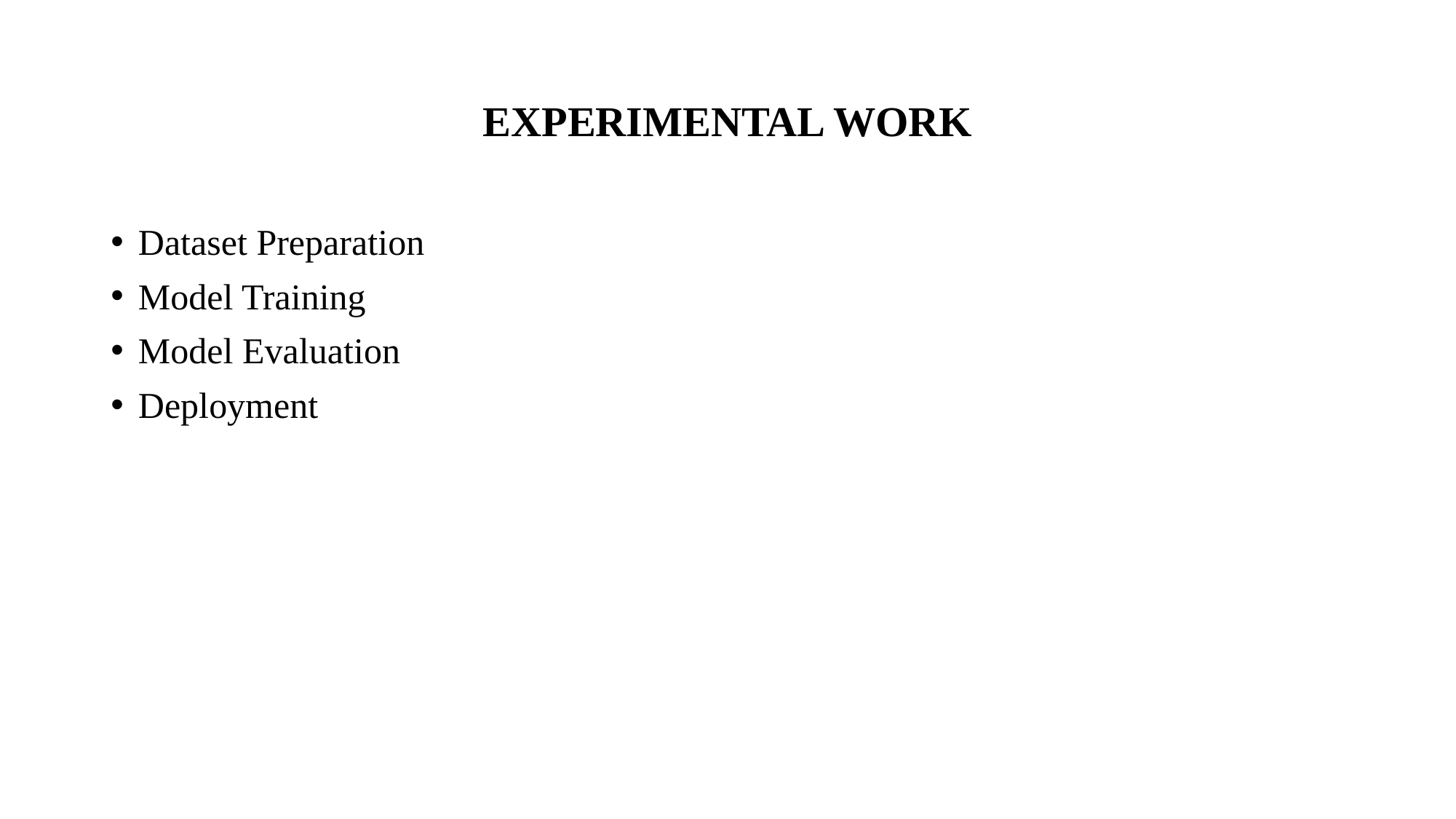

# EXPERIMENTAL WORK
Dataset Preparation
Model Training
Model Evaluation
Deployment